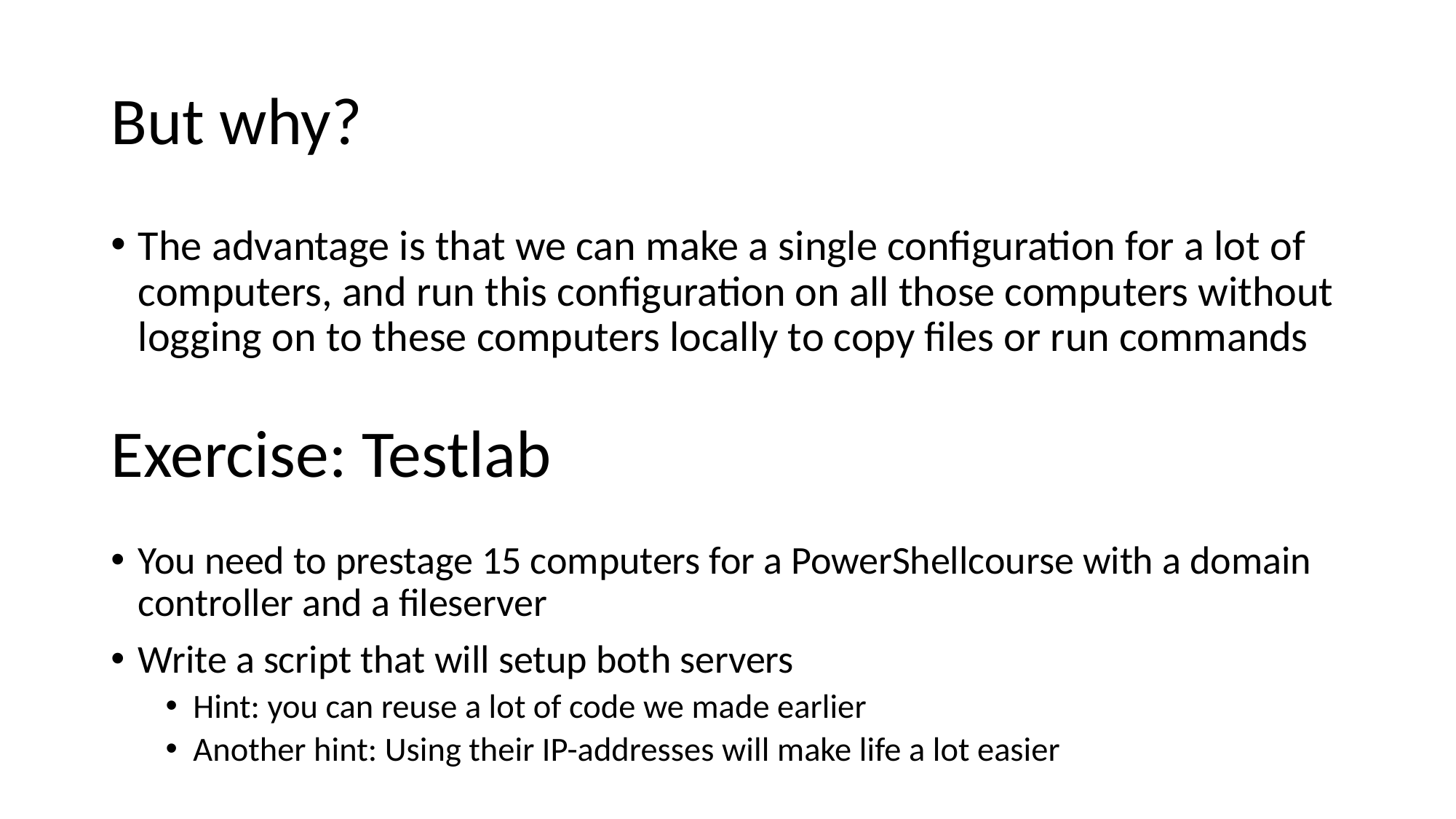

# But why?
The advantage is that we can make a single configuration for a lot of computers, and run this configuration on all those computers without logging on to these computers locally to copy files or run commands
Exercise: Testlab
You need to prestage 15 computers for a PowerShellcourse with a domain controller and a fileserver
Write a script that will setup both servers
Hint: you can reuse a lot of code we made earlier
Another hint: Using their IP-addresses will make life a lot easier